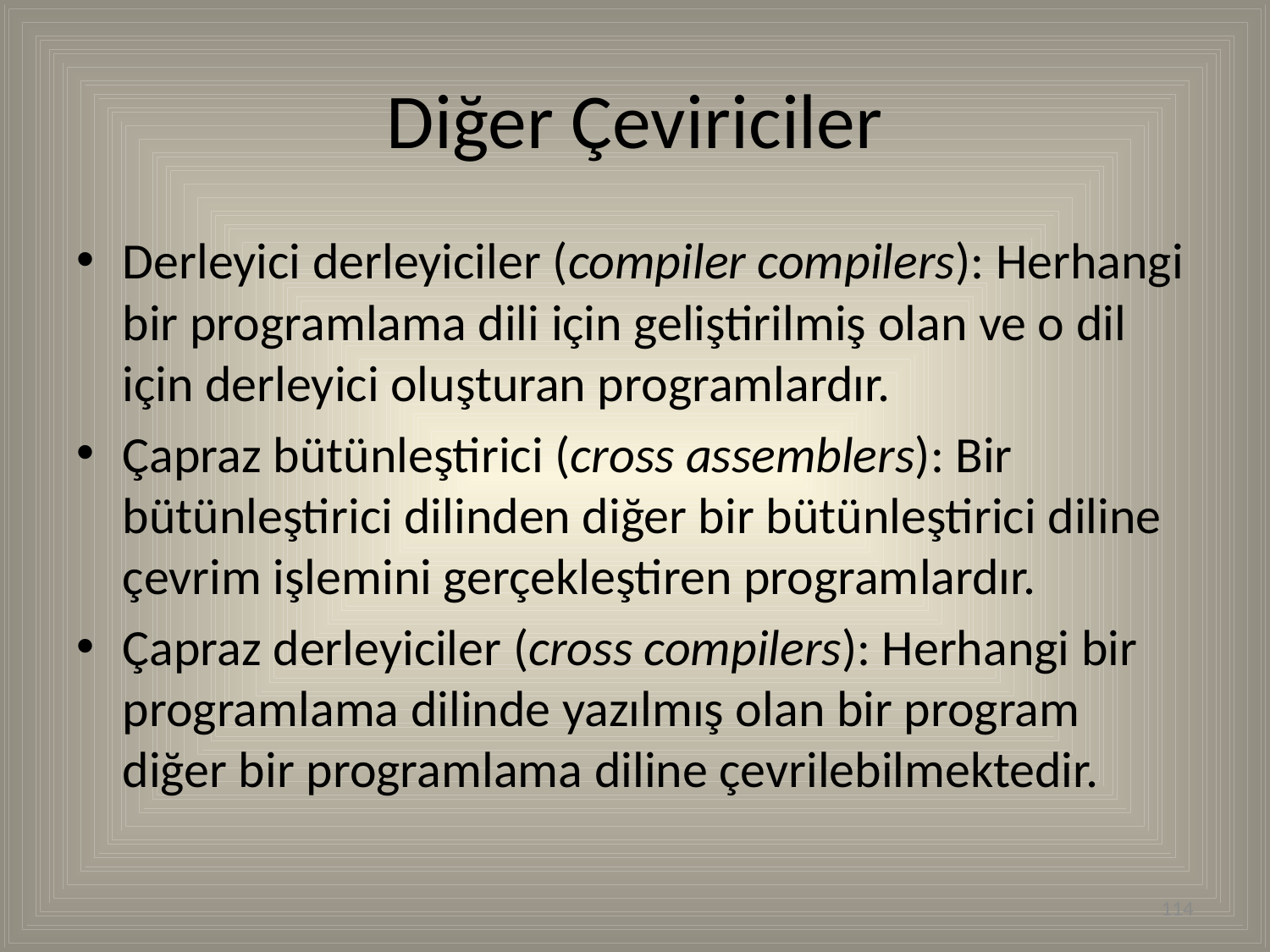

# Diğer Çeviriciler
Derleyici derleyiciler (compiler compilers): Herhangi bir programlama dili için geliştirilmiş olan ve o dil için derleyici oluşturan programlardır.
Çapraz bütünleştirici (cross assemblers): Bir bütünleştirici dilinden diğer bir bütünleştirici diline çevrim işlemini gerçekleştiren programlardır.
Çapraz derleyiciler (cross compilers): Herhangi bir programlama dilinde yazılmış olan bir program diğer bir programlama diline çevrilebilmektedir.
114